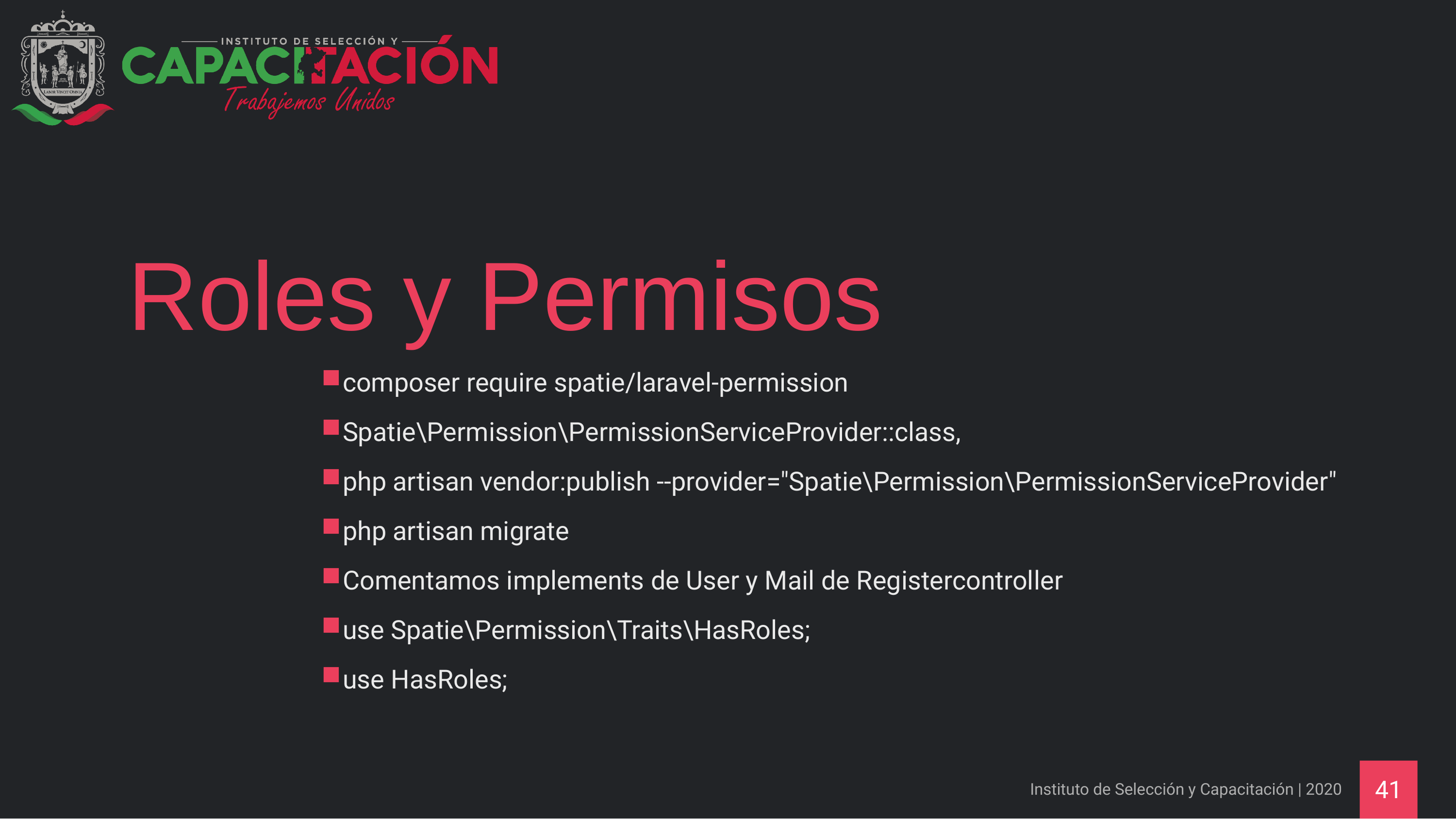

# Roles y Permisos
composer require spatie/laravel-permission
Spatie\Permission\PermissionServiceProvider::class,
php artisan vendor:publish --provider="Spatie\Permission\PermissionServiceProvider"
php artisan migrate
Comentamos implements de User y Mail de Registercontroller
use Spatie\Permission\Traits\HasRoles;
use HasRoles;
Instituto de Selección y Capacitación | 2020
41